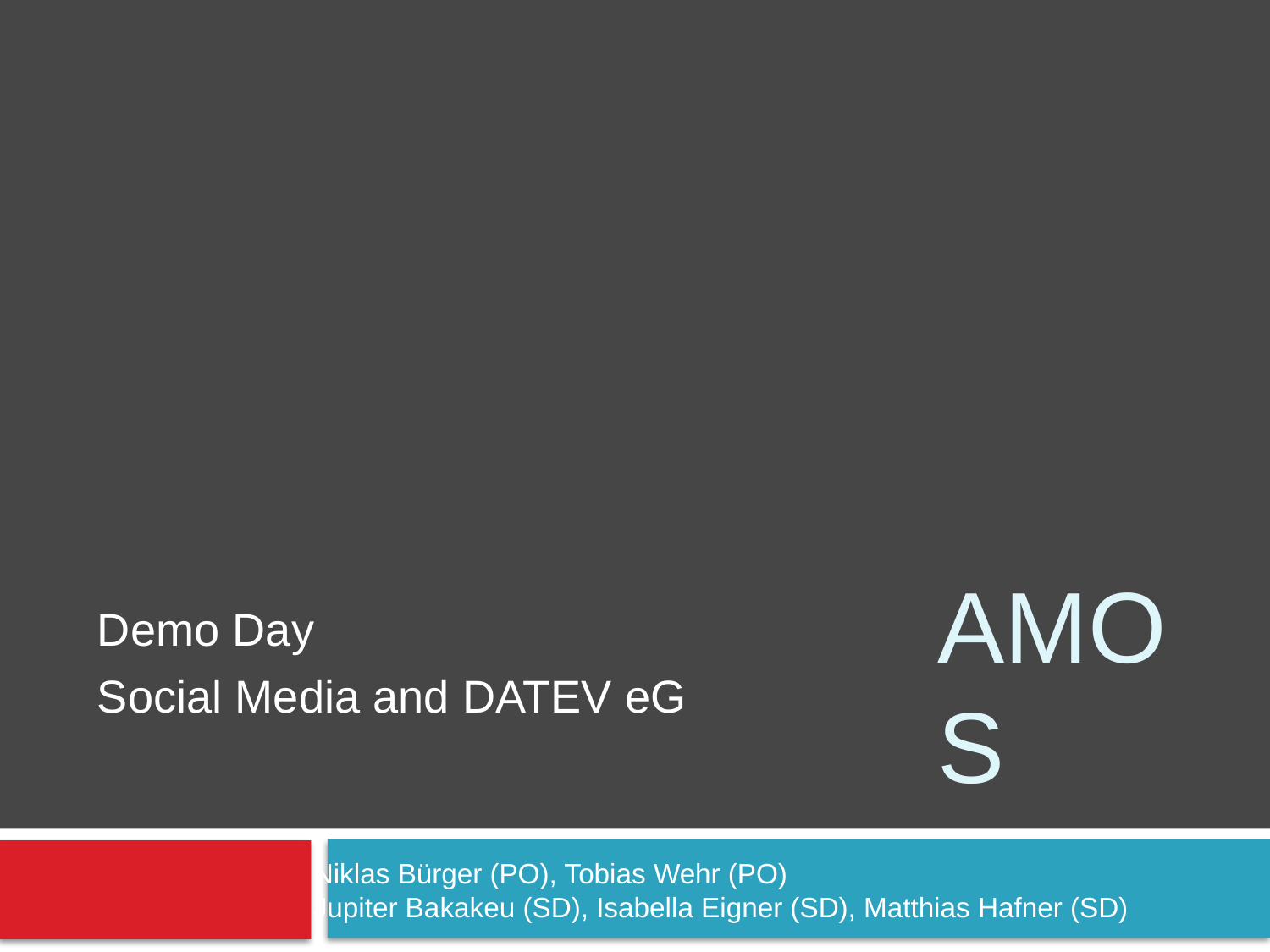

Demo Day
Social Media and DATEV eG
# AMOS
Niklas Bürger (PO), Tobias Wehr (PO)
Jupiter Bakakeu (SD), Isabella Eigner (SD), Matthias Hafner (SD)